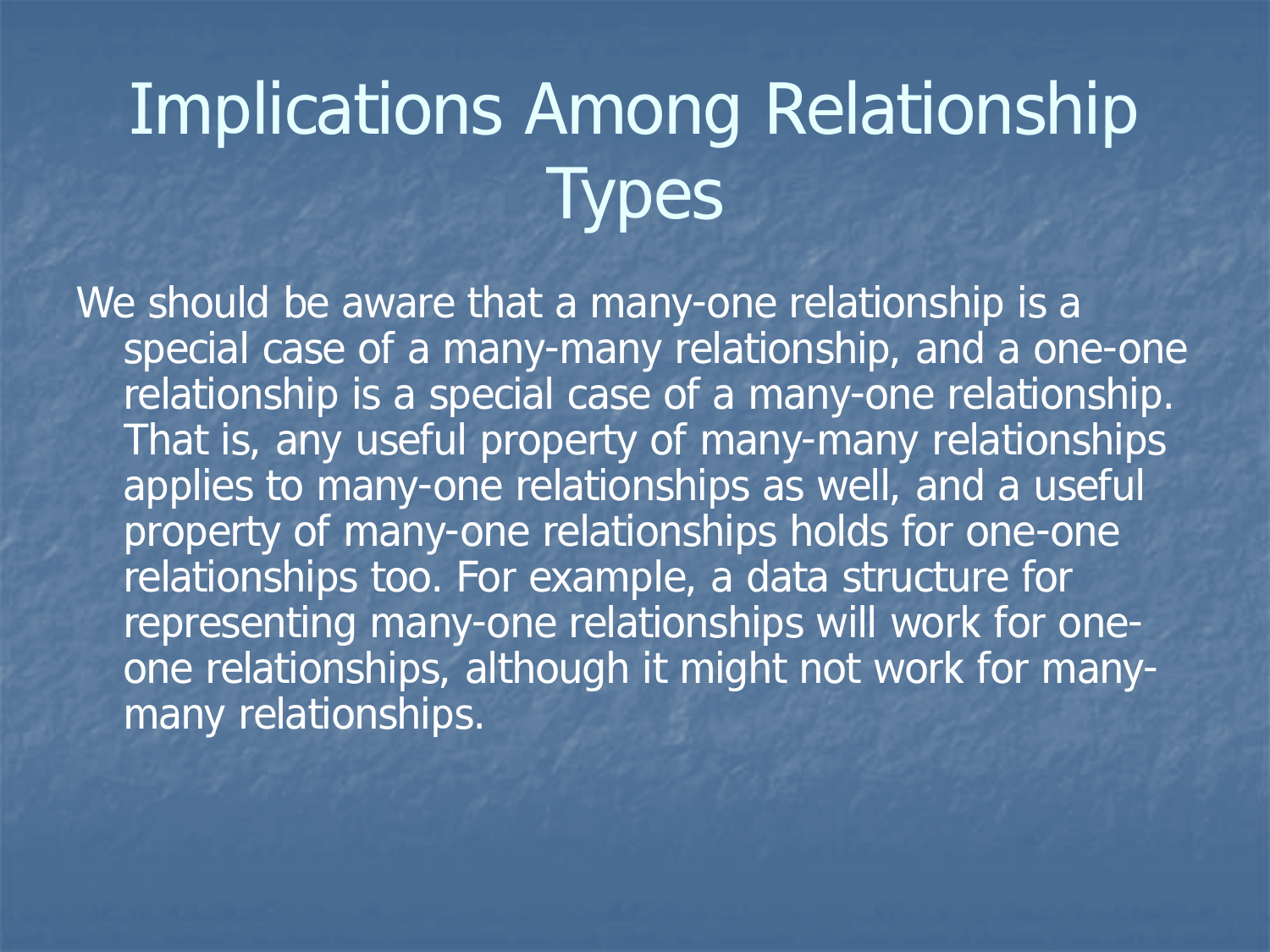

# Implications Among Relationship Types
We should be aware that a many-one relationship is a special case of a many-many relationship, and a one-one relationship is a special case of a many-one relationship. That is, any useful property of many-many relationships applies to many-one relationships as well, and a useful property of many-one relationships holds for one-one relationships too. For example, a data structure for representing many-one relationships will work for one-one relationships, although it might not work for many-many relationships.